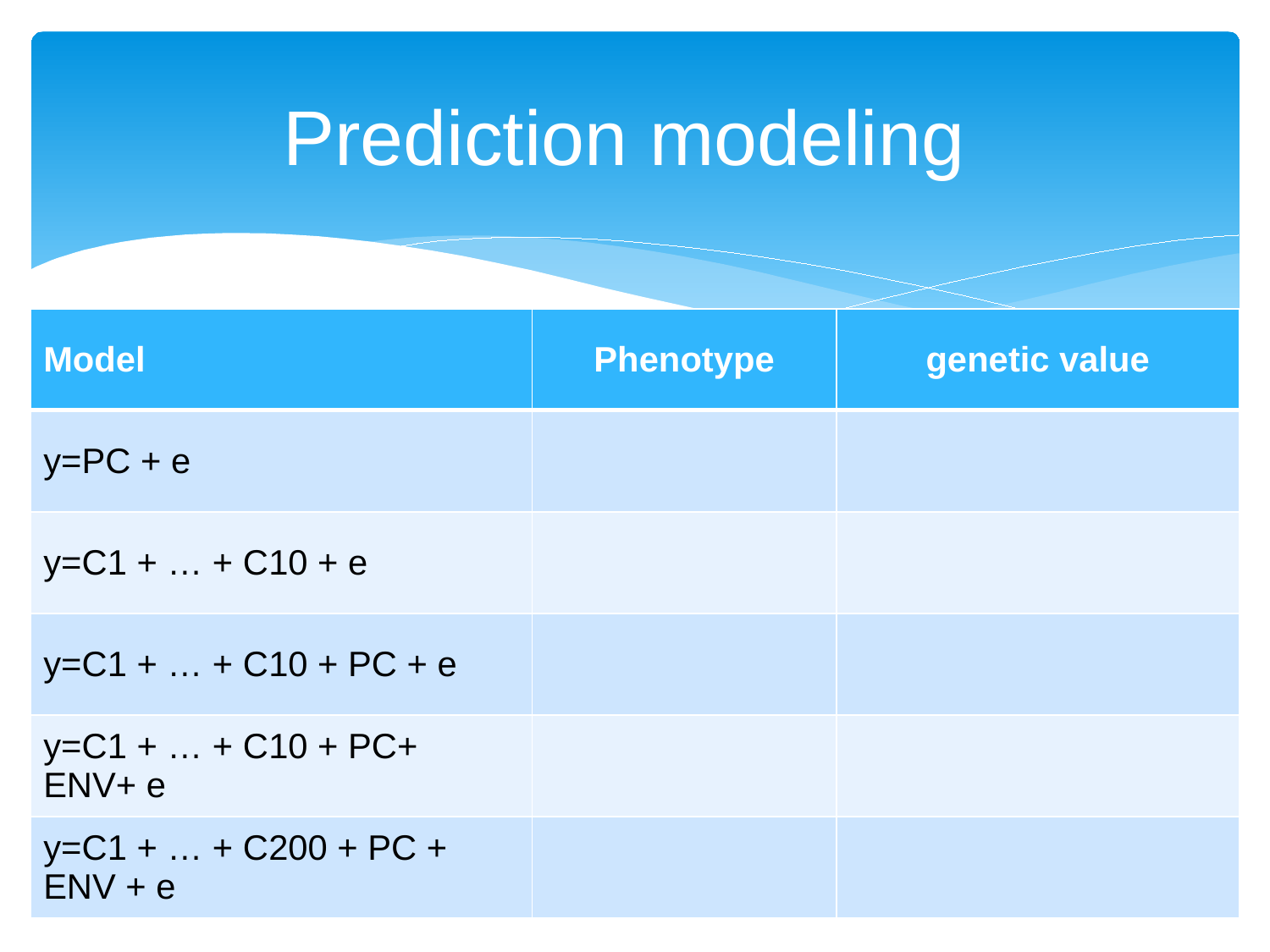

# Prediction modeling
| Model | Phenotype | genetic value |
| --- | --- | --- |
| y=PC + e |  |  |
| y=C1 + … + C10 + e |  |  |
| y=C1 + … + C10 + PC + e |  |  |
| y=C1 + … + C10 + PC+ ENV+ e |  |  |
| y=C1 + … + C200 + PC + ENV + e |  |  |